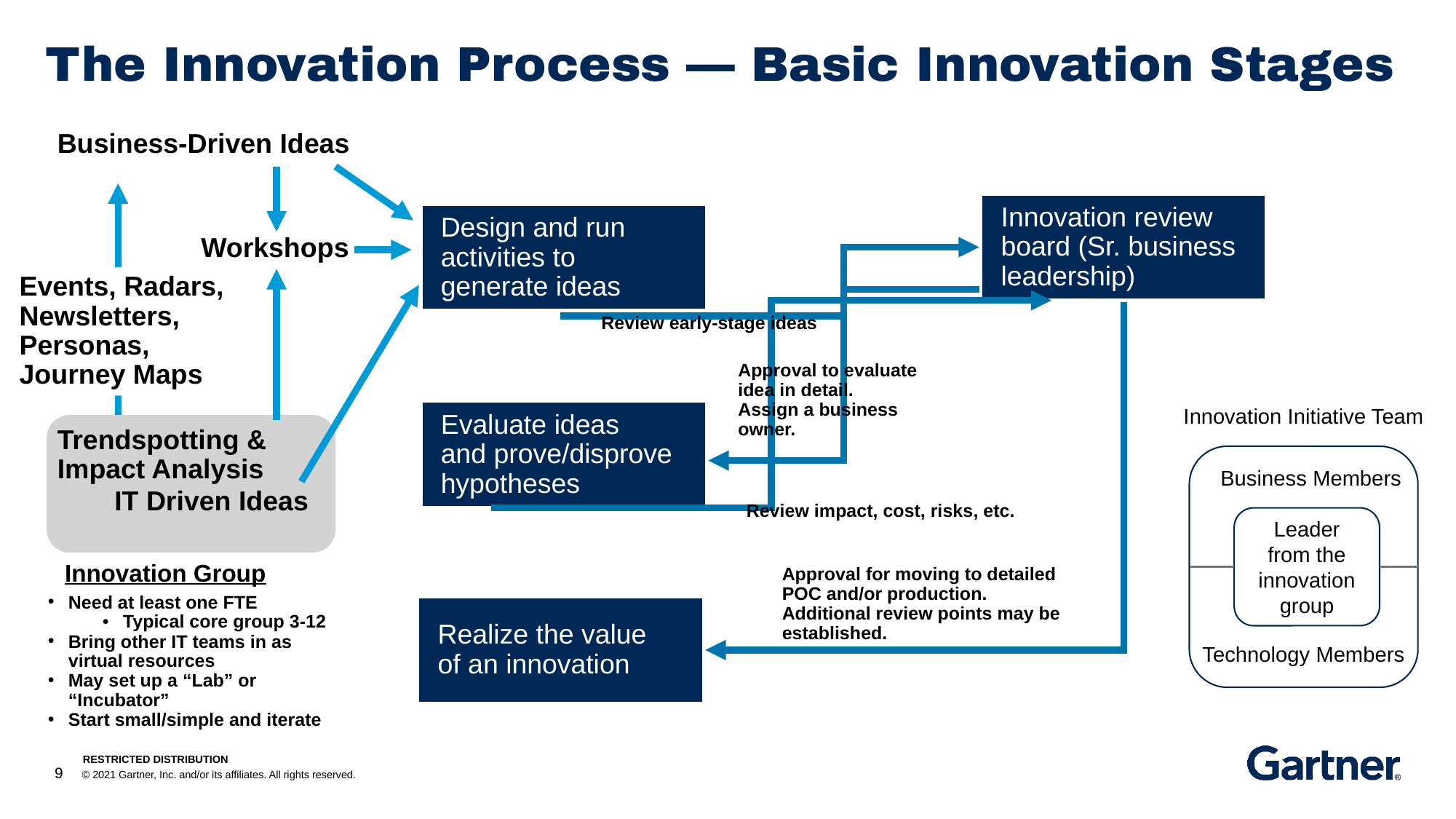

# The Innovation Process — Basic Innovation Stages
Business-Driven Ideas
Innovation review board (Sr. business leadership)
Design and run activities to
generate ideas
Workshops
Events, Radars, Newsletters, Personas, Journey Maps
Review early-stage ideas
Approval to evaluate idea in detail.
Assign a business owner.
Innovation Initiative Team
Evaluate ideas
and prove/disprove hypotheses

Trendspotting & Impact Analysis

Business Members
IT Driven Ideas
Review impact, cost, risks, etc.
Leader from the innovation group
Innovation Group
Approval for moving to detailed POC and/or production.  Additional review points may be established.
Need at least one FTE
Typical core group 3-12
Bring other IT teams in as virtual resources
May set up a “Lab” or “Incubator”
Start small/simple and iterate

Realize the value
of an innovation
Technology Members